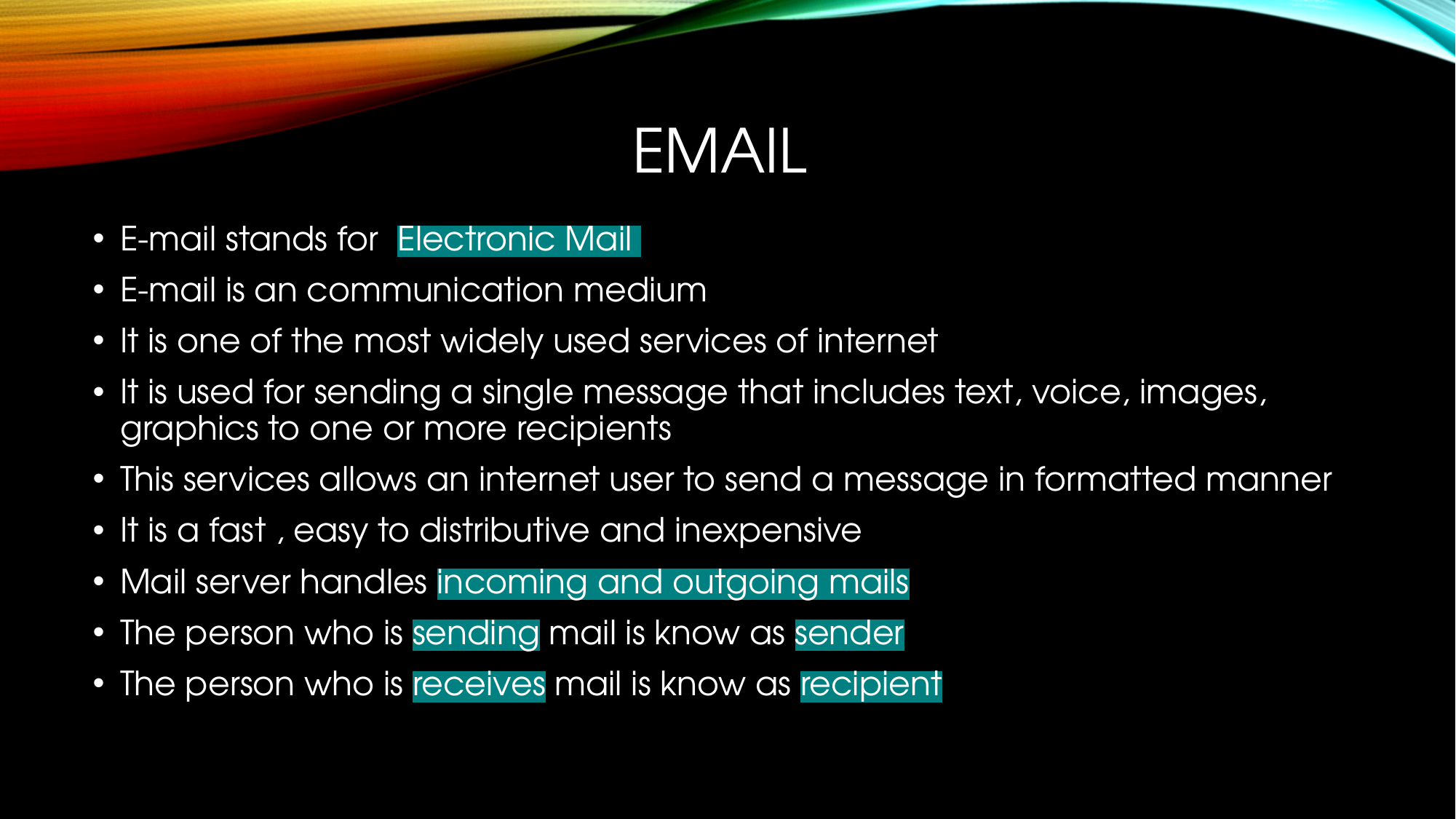

# EMAIL
E-mail stands for  Electronic Mail
E-mail is an communication medium
It is one of the most widely used services of internet
It is used for sending a single message that includes text, voice, images, graphics to one or more recipients
This services allows an internet user to send a message in formatted manner
It is a fast , easy to distributive and inexpensive
Mail server handles incoming and outgoing mails
The person who is sending mail is know as sender
The person who is receives mail is know as recipient